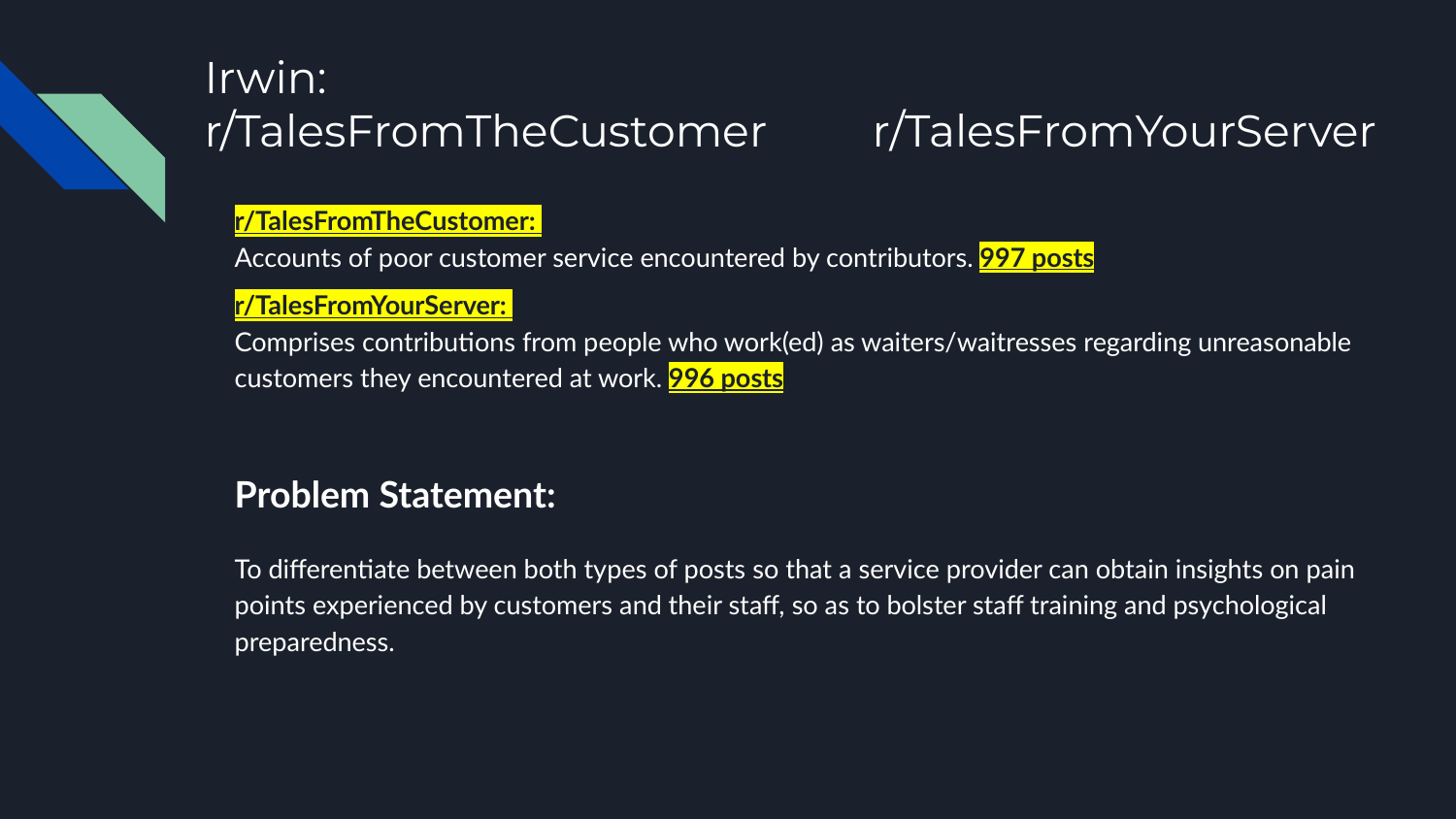

# Irwin:
r/TalesFromTheCustomer         r/TalesFromYourServer
r/TalesFromTheCustomer:
Accounts of poor customer service encountered by contributors. 997 posts
r/TalesFromYourServer:
Comprises contributions from people who work(ed) as waiters/waitresses regarding unreasonable customers they encountered at work. 996 posts

Problem Statement:
To differentiate between both types of posts so that a service provider can obtain insights on pain points experienced by customers and their staff, so as to bolster staff training and psychological preparedness.